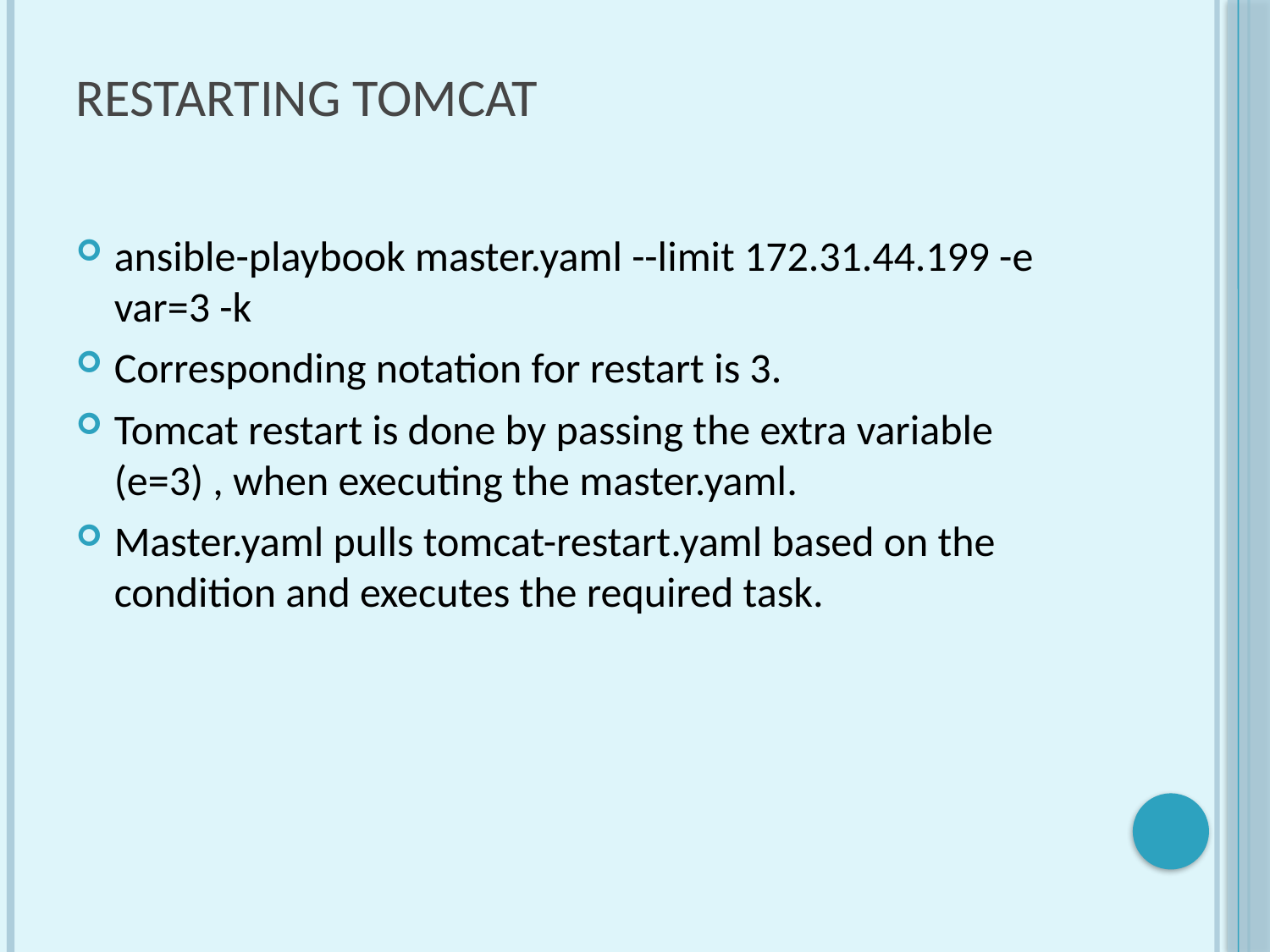

# Restarting tomcat
ansible-playbook master.yaml --limit 172.31.44.199 -e var=3 -k
Corresponding notation for restart is 3.
Tomcat restart is done by passing the extra variable (e=3) , when executing the master.yaml.
Master.yaml pulls tomcat-restart.yaml based on the condition and executes the required task.